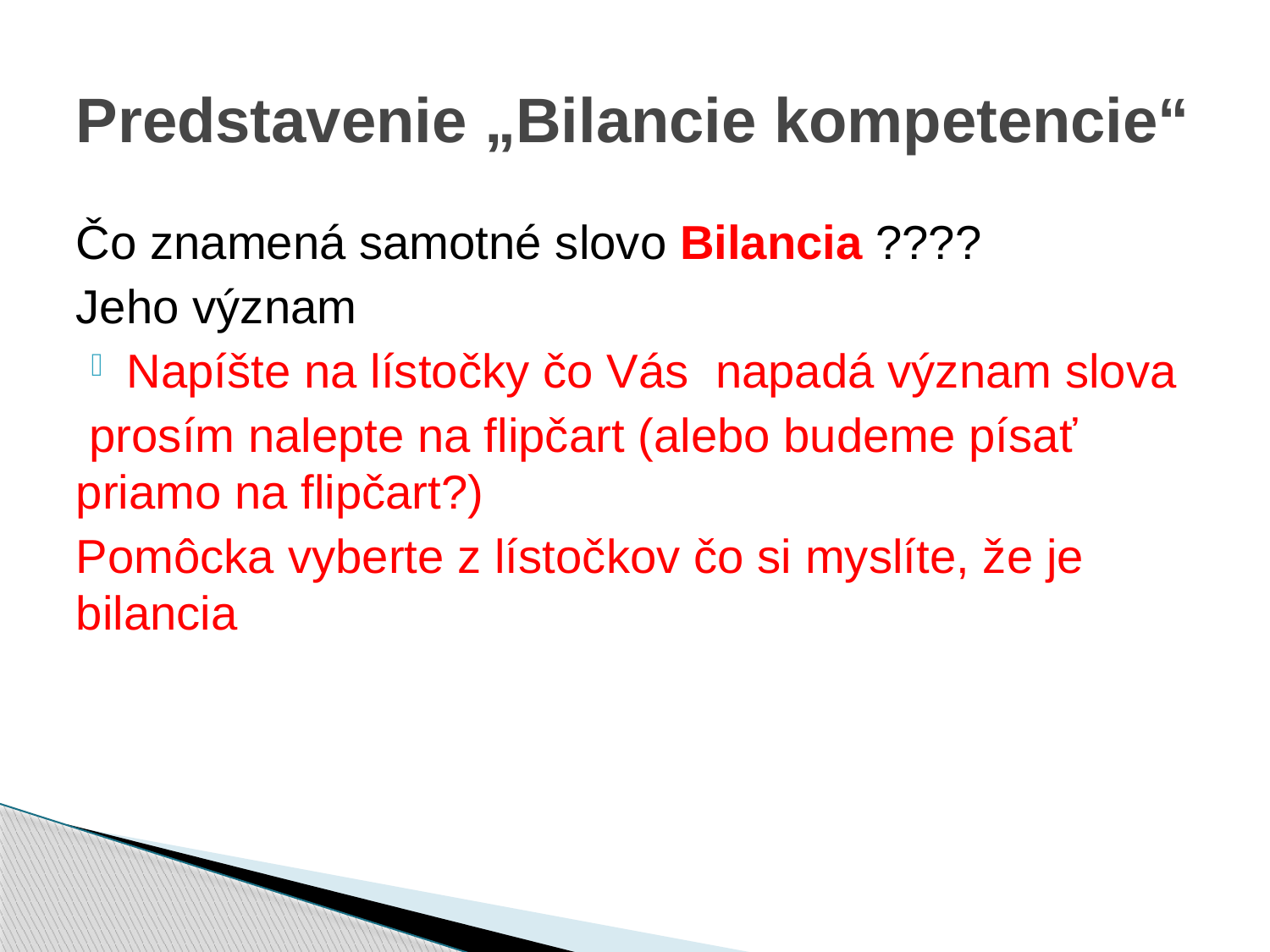

# Predstavenie „Bilancie kompetencie“
Čo znamená samotné slovo Bilancia ????
Jeho význam
Napíšte na lístočky čo Vás  napadá význam slova
 prosím nalepte na flipčart (alebo budeme písať priamo na flipčart?)
Pomôcka vyberte z lístočkov čo si myslíte, že je bilancia